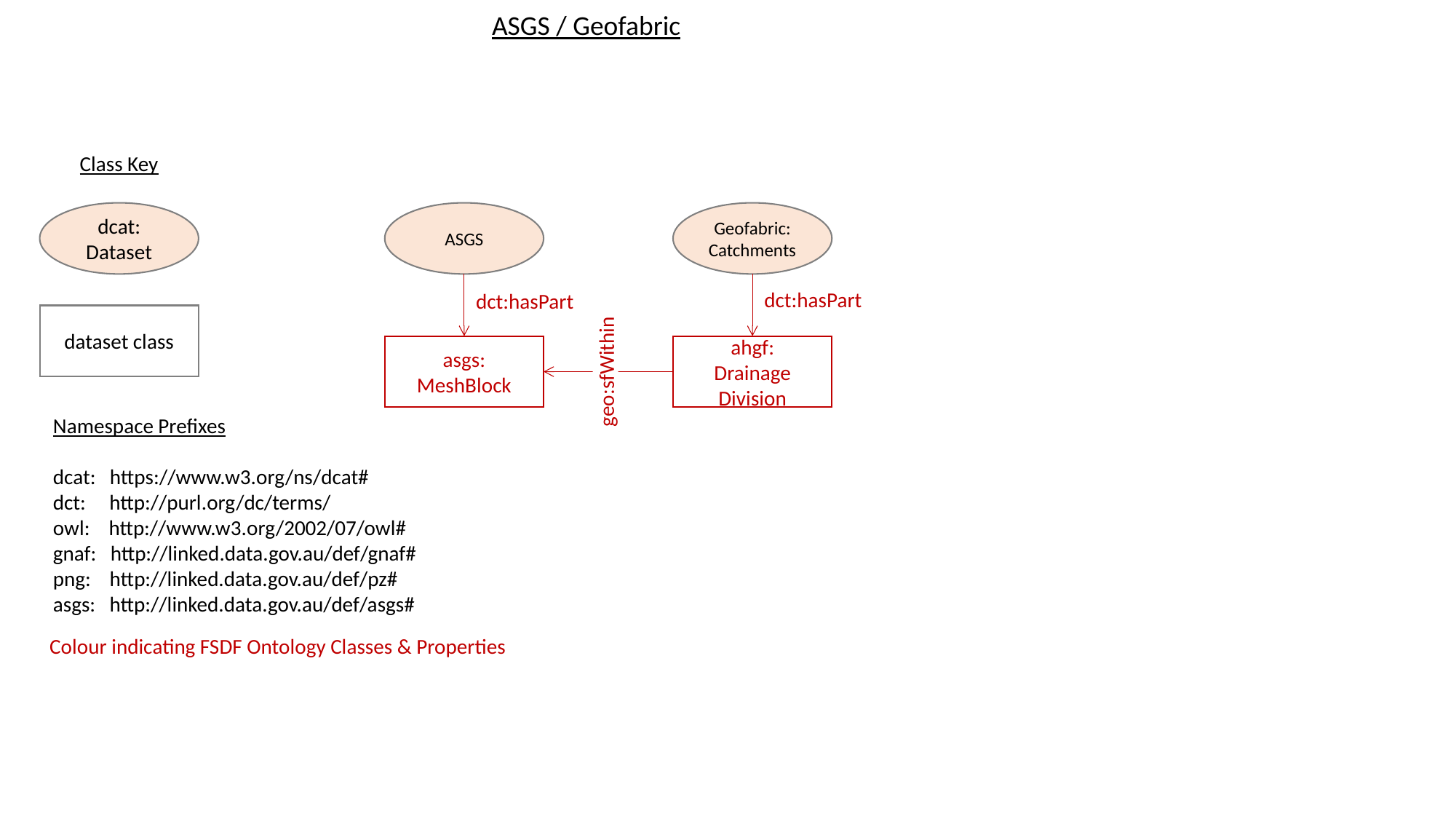

ASGS / Geofabric
Class Key
dcat:
Dataset
ASGS
Geofabric:
Catchments
dct:hasPart
dct:hasPart
dataset class
asgs:
MeshBlock
ahgf:
Drainage
Division
geo:sfWithin
Namespace Prefixes

dcat:   https://www.w3.org/ns/dcat#
dct:     http://purl.org/dc/terms/
owl:    http://www.w3.org/2002/07/owl#
gnaf:   http://linked.data.gov.au/def/gnaf#
png:    http://linked.data.gov.au/def/pz#
asgs:   http://linked.data.gov.au/def/asgs#
Colour indicating FSDF Ontology Classes & Properties